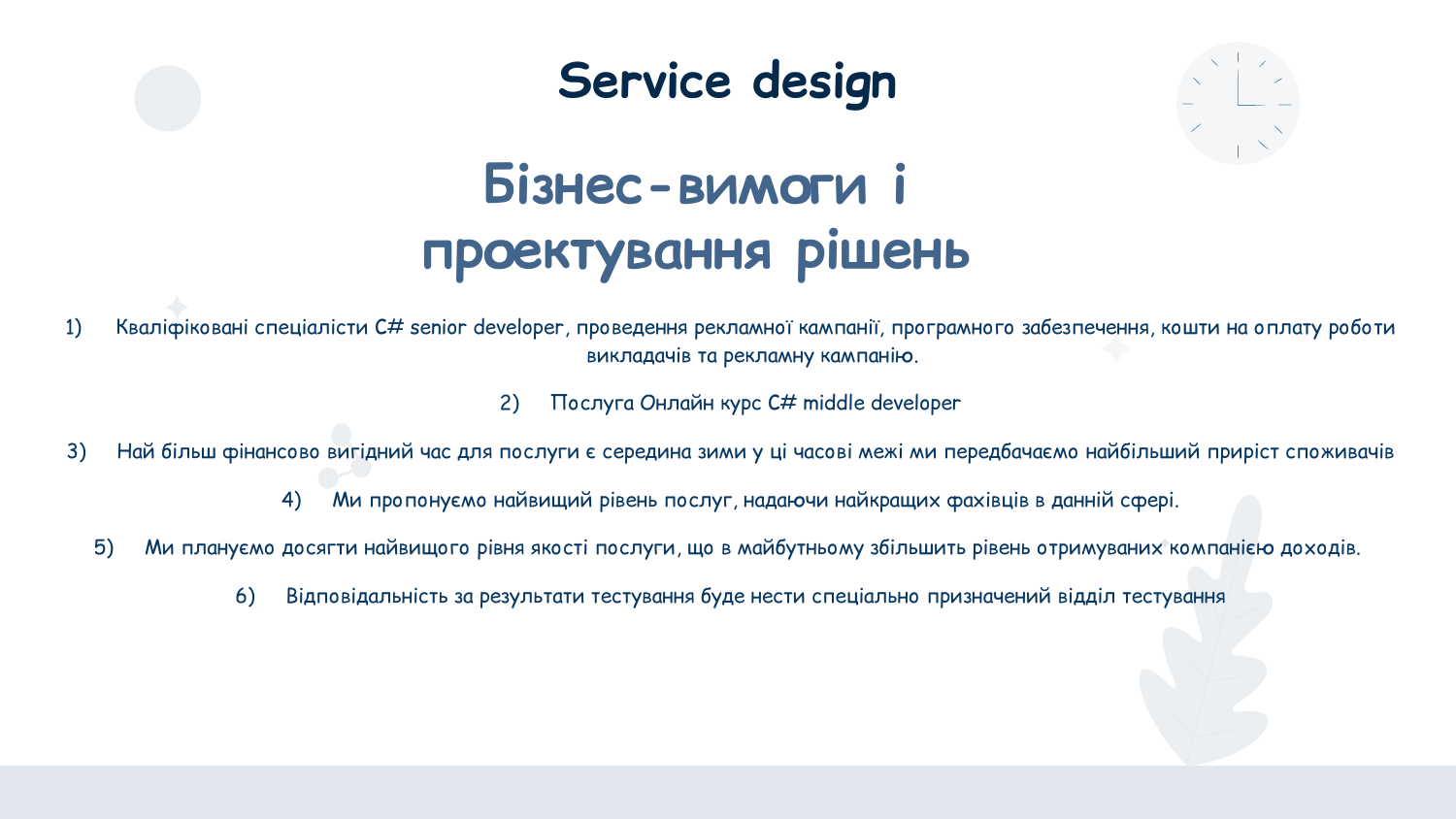

Service design

Бізнес-вимоги і проектування рішень

1)	Кваліфіковані спеціалісти C# senior developer, проведення рекламної кампанії, програмного забезпечення, кошти на оплату роботи викладачів та рекламну кампанію.
2)	Послуга Онлайн курс С# middle developer
3)	Най більш фінансово вигідний час для послуги є середина зими у ці часові межі ми передбачаємо найбільший приріст споживачів
4)	Ми пропонуємо найвищий рівень послуг, надаючи найкращих фахівців в данній сфері.
5)	Ми плануємо досягти найвищого рівня якості послуги, що в майбутньому збільшить рівень отримуваних компанією доходів.
6)	Відповідальність за результати тестування буде нести спеціально призначений відділ тестування